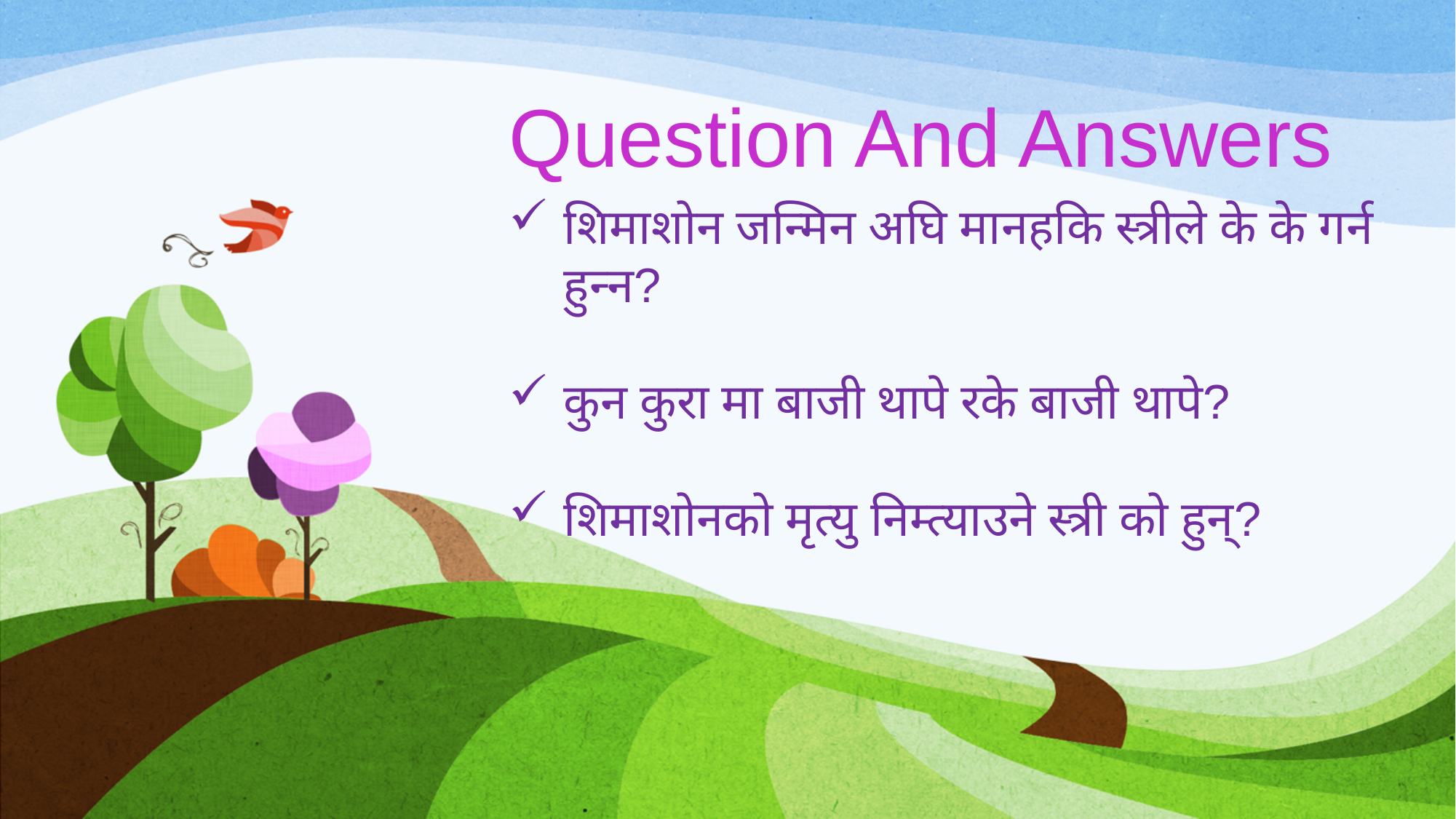

# Question And Answers
शिमाशोन जन्मिन अघि मानहकि स्त्रीले के के गर्न हुन्न?

कुन कुरा मा बाजी थापे रके बाजी थापे?

शिमाशोनको मृत्यु निम्त्याउने स्त्री को हुन्?